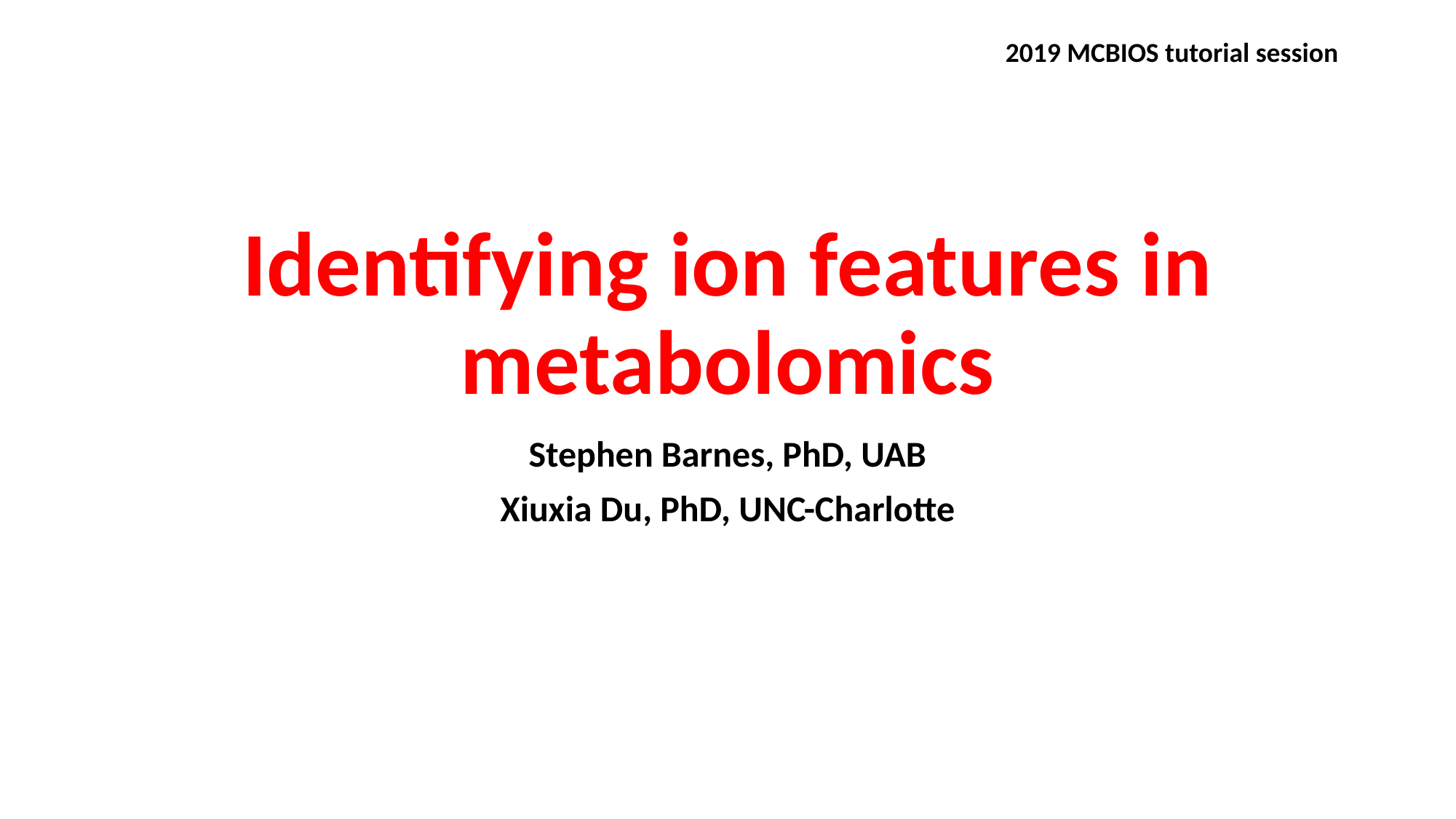

2019 MCBIOS tutorial session
# Identifying ion features in metabolomics
Stephen Barnes, PhD, UAB
Xiuxia Du, PhD, UNC-Charlotte